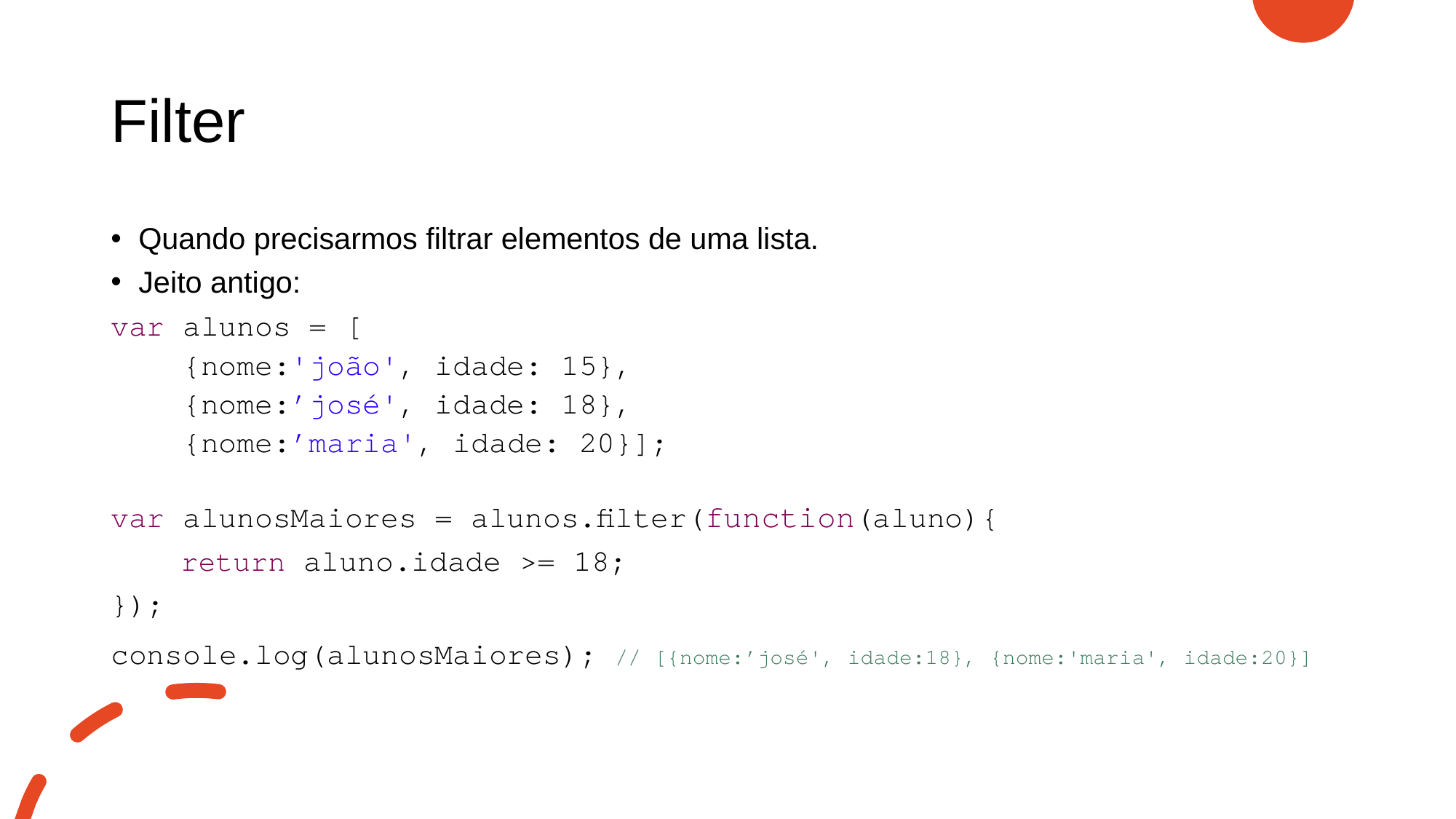

# Filter
Quando precisarmos filtrar elementos de uma lista.
Jeito antigo:
var alunos = [
    {nome:'joão', idade: 15},
    {nome:’josé', idade: 18},
    {nome:’maria', idade: 20}];

var alunosMaiores = alunos.filter(function(aluno){
    return aluno.idade >= 18;
});
console.log(alunosMaiores); // [{nome:’josé', idade:18}, {nome:'maria', idade:20}]